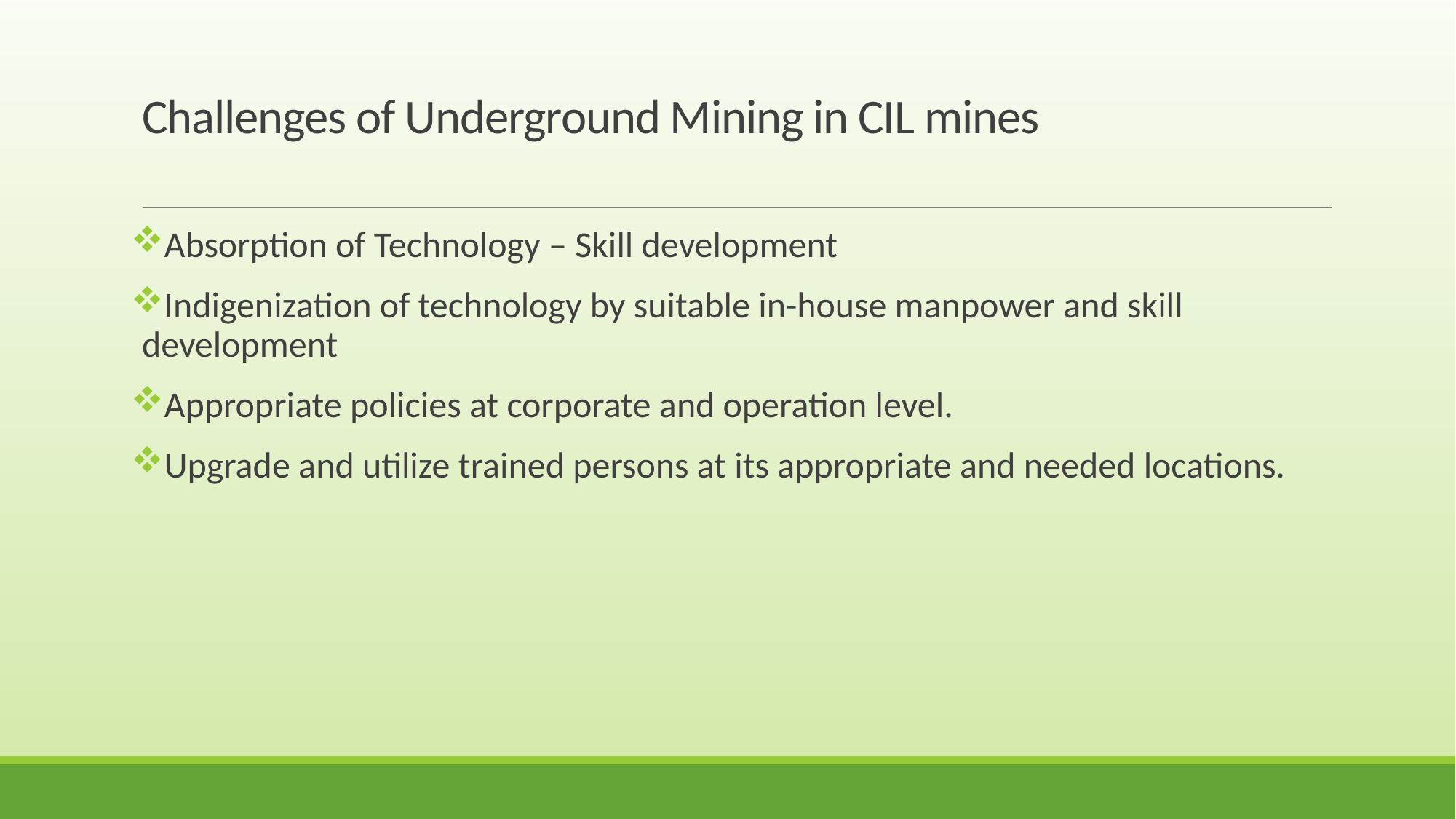

# Challenges of Underground Mining in CIL mines
Absorption of Technology – Skill development
Indigenization of technology by suitable in-house manpower and skill development
Appropriate policies at corporate and operation level.
Upgrade and utilize trained persons at its appropriate and needed locations.